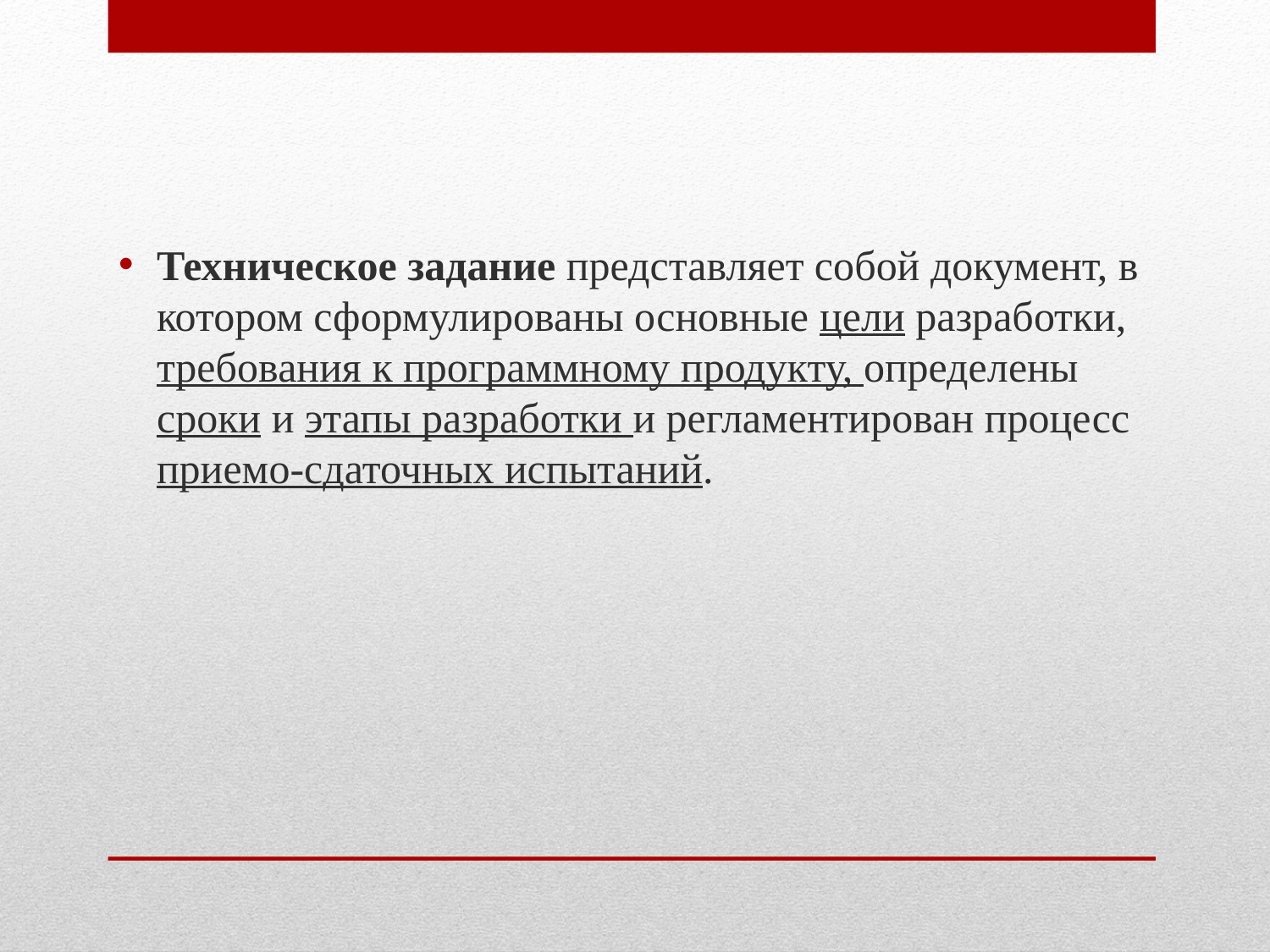

Техническое задание представляет собой документ, в котором сформулированы основные цели разработки, требования к программному продукту, определены сроки и этапы разработки и регламентирован процесс приемо-сдаточных испытаний.
#